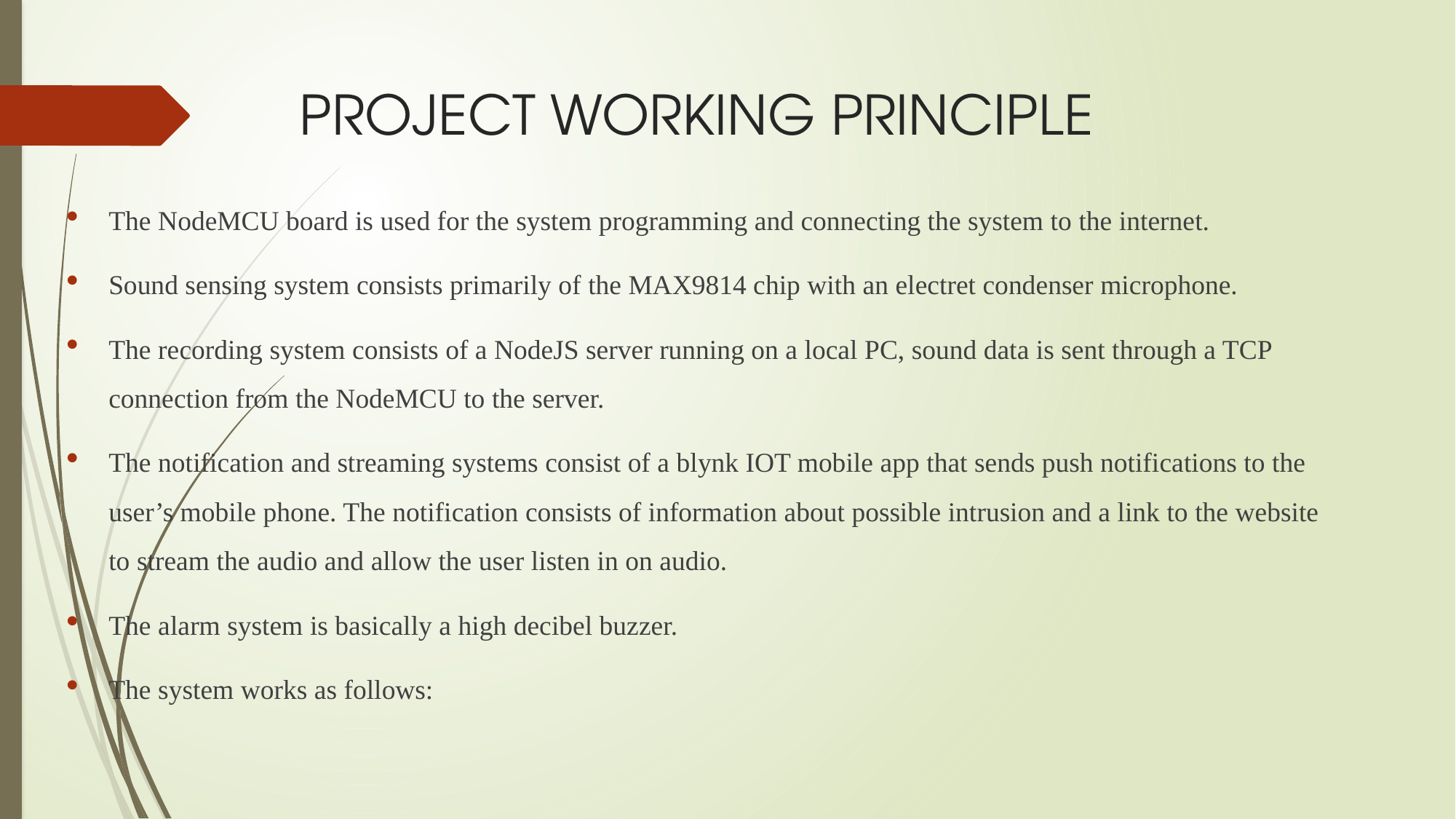

# PROJECT WORKING PRINCIPLE
The NodeMCU board is used for the system programming and connecting the system to the internet.
Sound sensing system consists primarily of the MAX9814 chip with an electret condenser microphone.
The recording system consists of a NodeJS server running on a local PC, sound data is sent through a TCP connection from the NodeMCU to the server.
The notification and streaming systems consist of a blynk IOT mobile app that sends push notifications to the user’s mobile phone. The notification consists of information about possible intrusion and a link to the website to stream the audio and allow the user listen in on audio.
The alarm system is basically a high decibel buzzer.
The system works as follows: